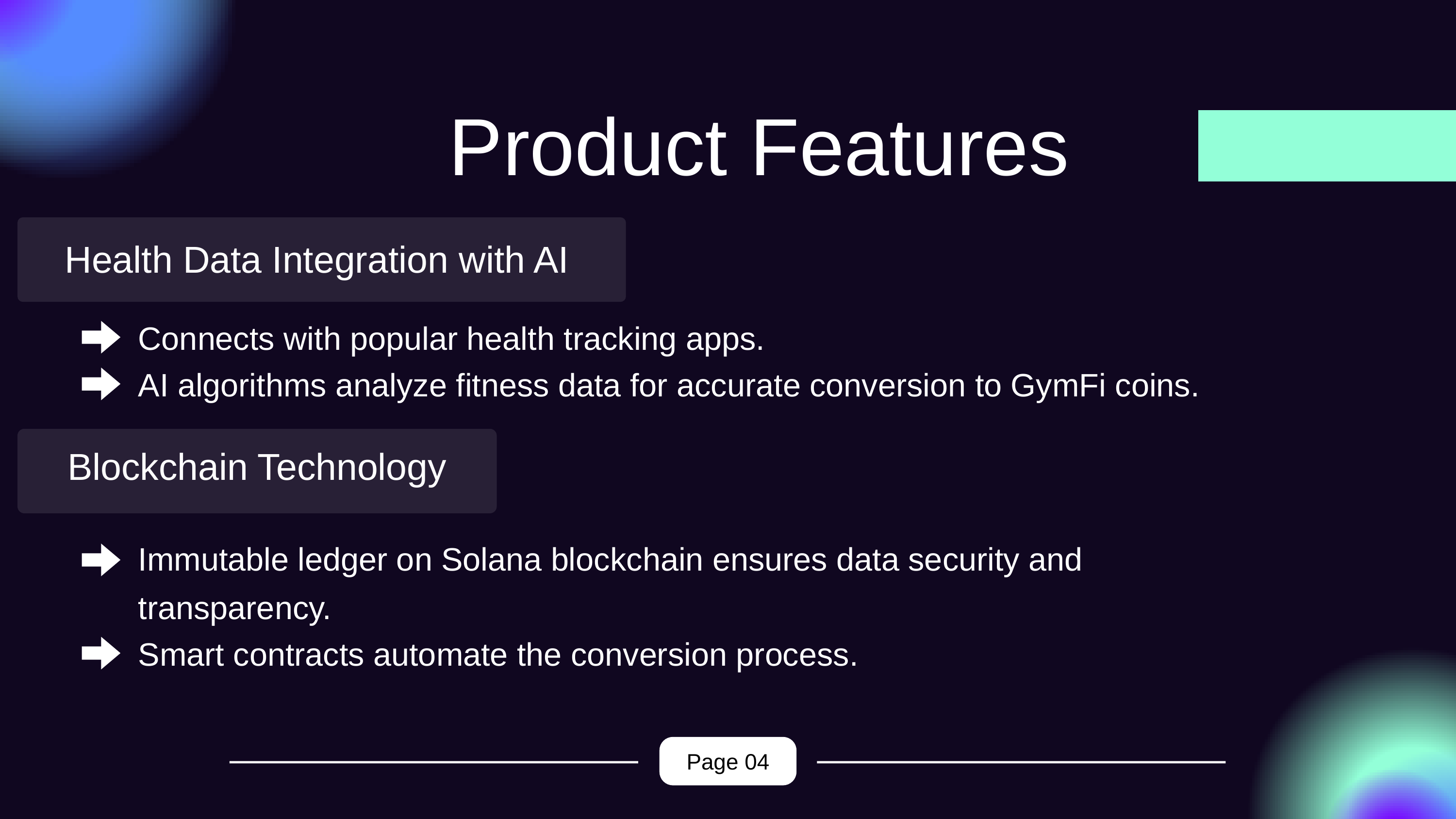

Product Features

Health Data Integration with AI
Connects with popular health tracking apps.

AI algorithms analyze fitness data for accurate conversion to GymFi coins.

Blockchain Technology
Immutable ledger on Solana blockchain ensures data security and transparency.

Smart contracts automate the conversion process.

Page 04